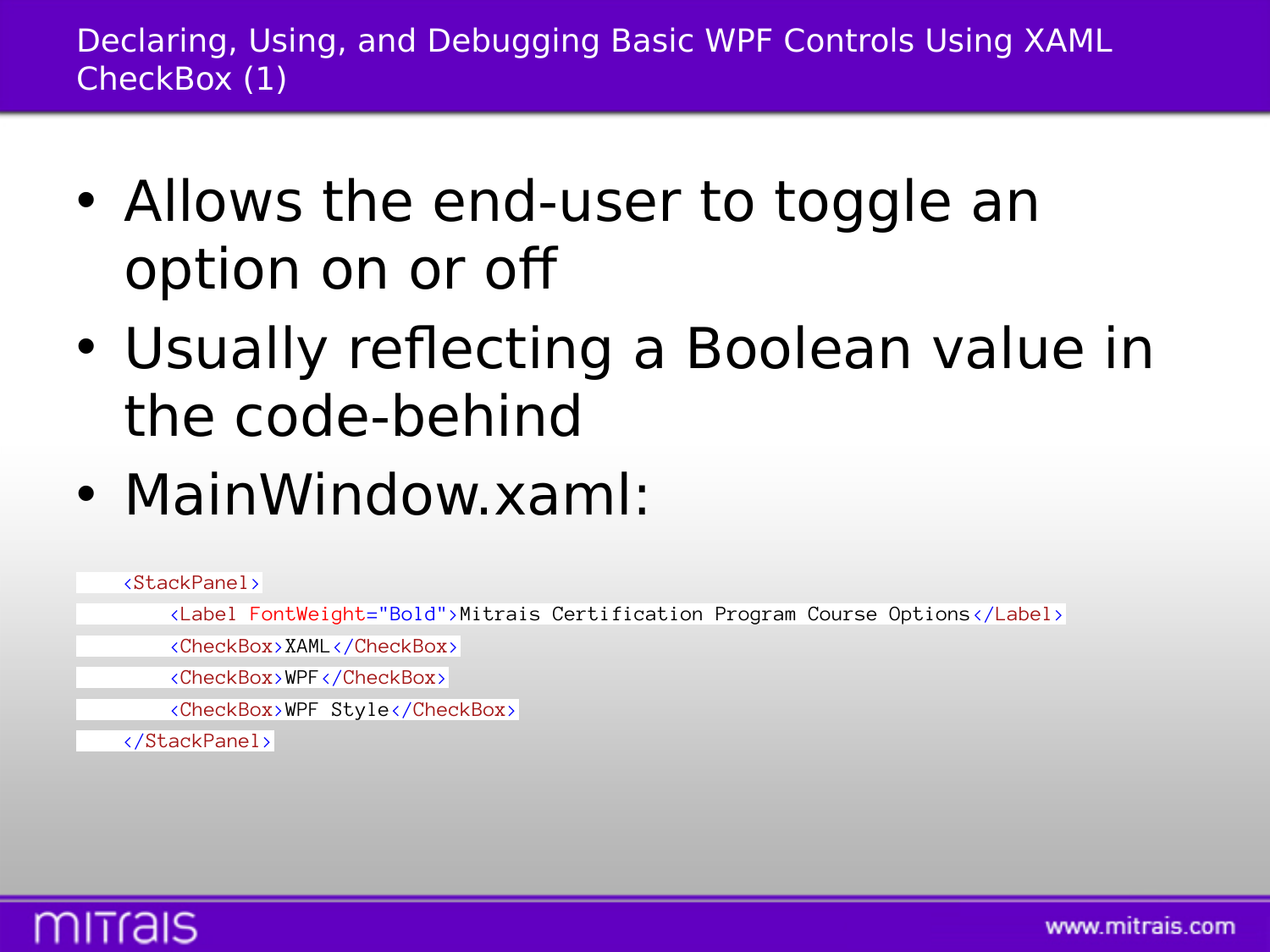

# Declaring, Using, and Debugging Basic WPF Controls Using XAML CheckBox (1)
Allows the end-user to toggle an option on or off
Usually reflecting a Boolean value in the code-behind
MainWindow.xaml:

    <StackPanel>
        <Label FontWeight="Bold">Mitrais Certification Program Course Options</Label>
        <CheckBox>XAML</CheckBox>
        <CheckBox>WPF</CheckBox>
        <CheckBox>WPF Style</CheckBox>
    </StackPanel>